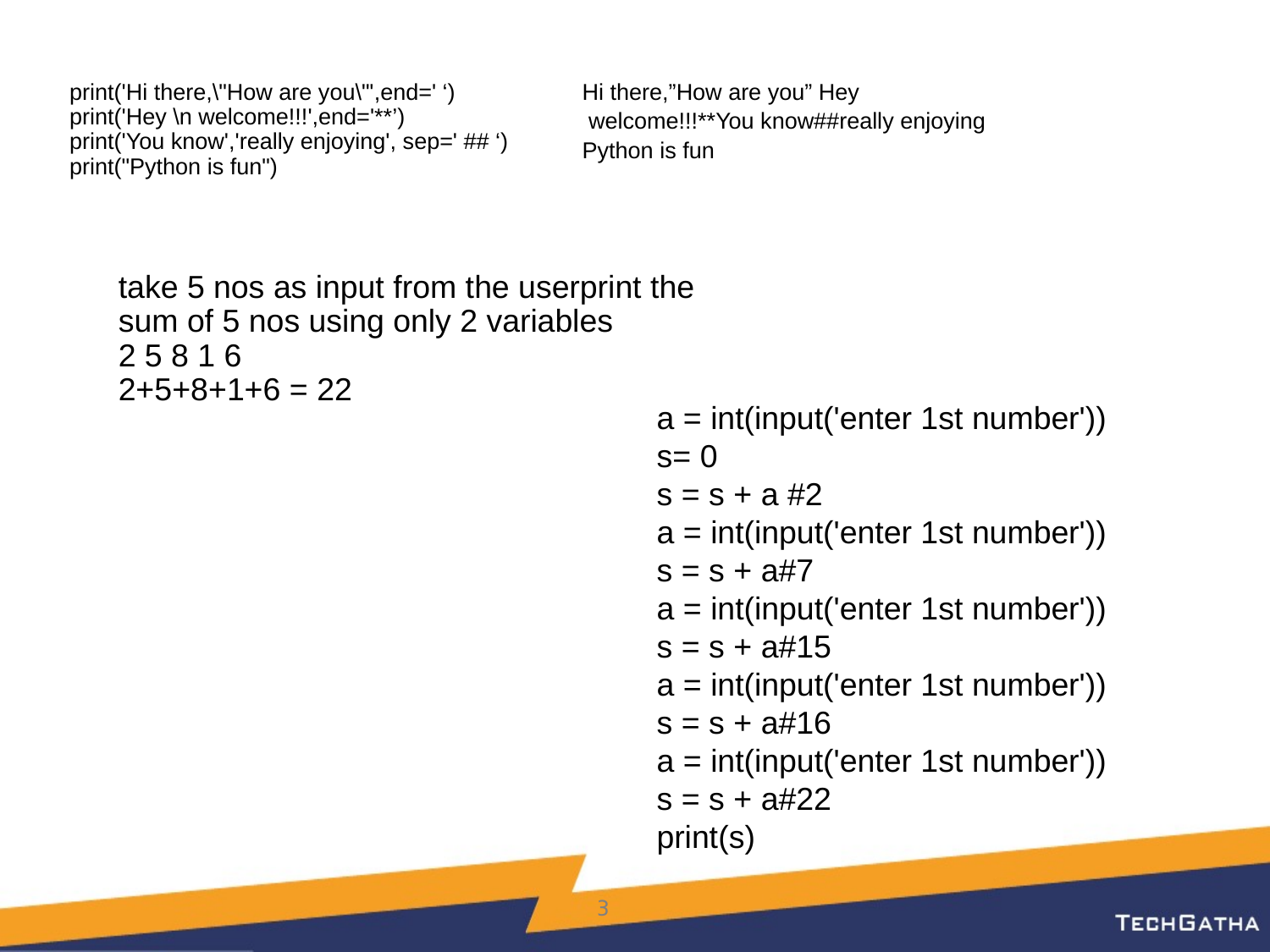

print('Hi there,\"How are you\"',end=' ‘)
print('Hey \n welcome!!!',end='**’)
print('You know','really enjoying', sep=' ## ‘)
print("Python is fun")

Hi there,”How are you” Hey
 welcome!!!**You know##really enjoying
Python is fun

take 5 nos as input from the userprint the sum of 5 nos using only 2 variables
2 5 8 1 6
2+5+8+1+6 = 22
a = int(input('enter 1st number'))
s= 0
s = s + a #2
a = int(input('enter 1st number'))
s = s + a#7
a = int(input('enter 1st number'))
s = s + a#15
a = int(input('enter 1st number'))
s = s + a#16
a = int(input('enter 1st number'))
s = s + a#22
print(s)